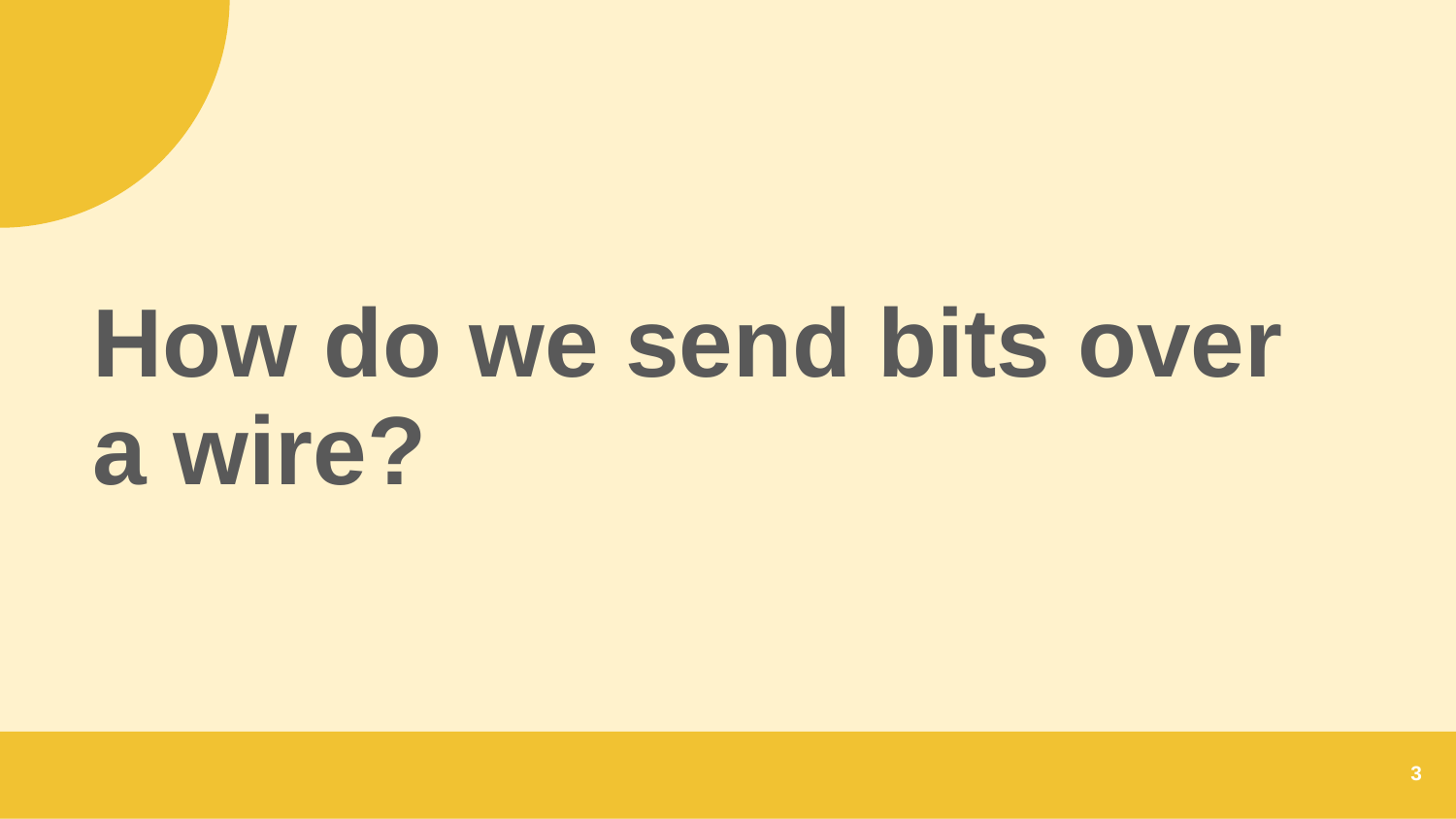

# How do we send bits over a wire?
3